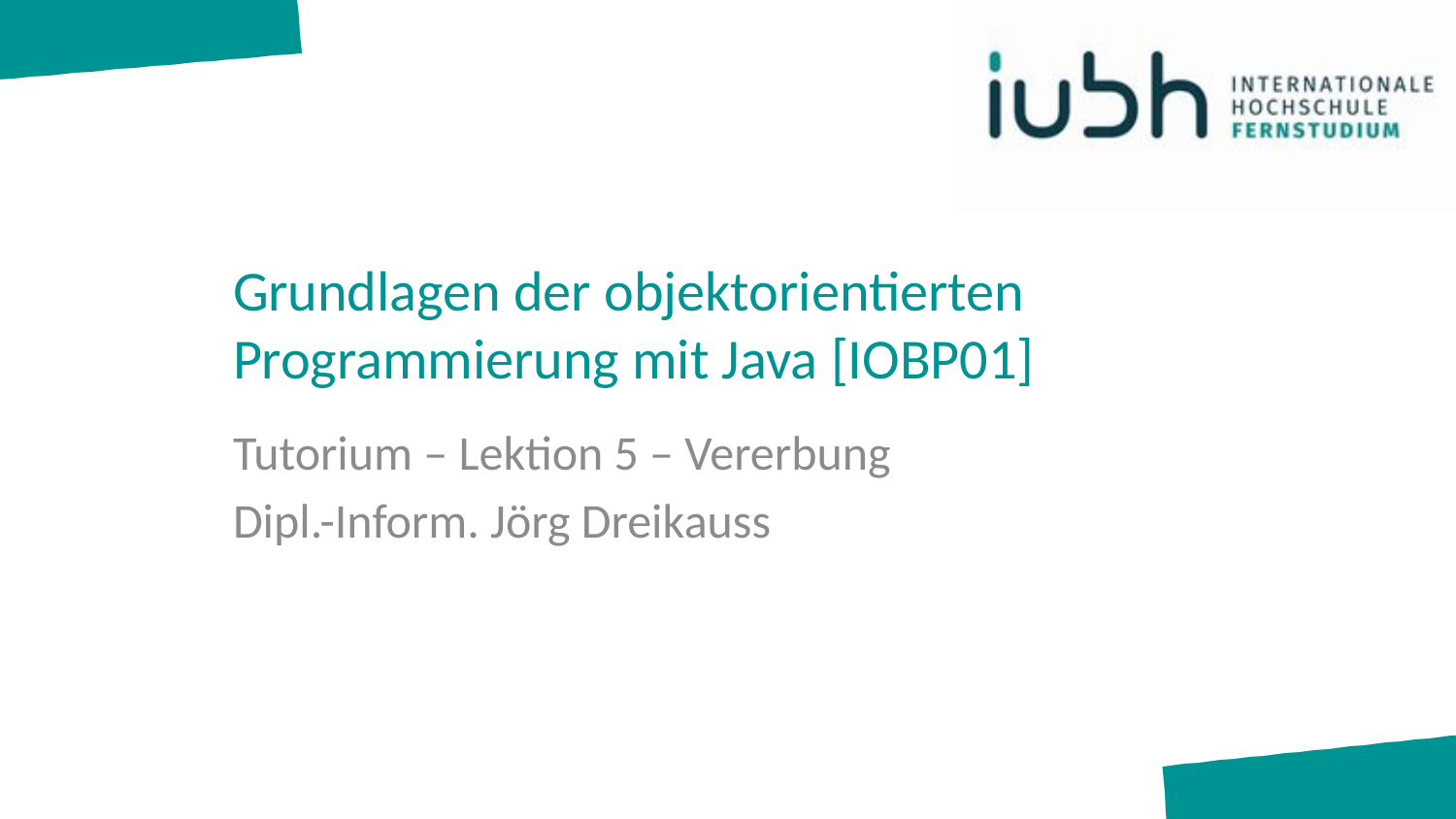

# Grundlagen der objektorientierten Programmierung mit Java [IOBP01]
Tutorium – Lektion 5 – Vererbung
Dipl.-Inform. Jörg Dreikauss